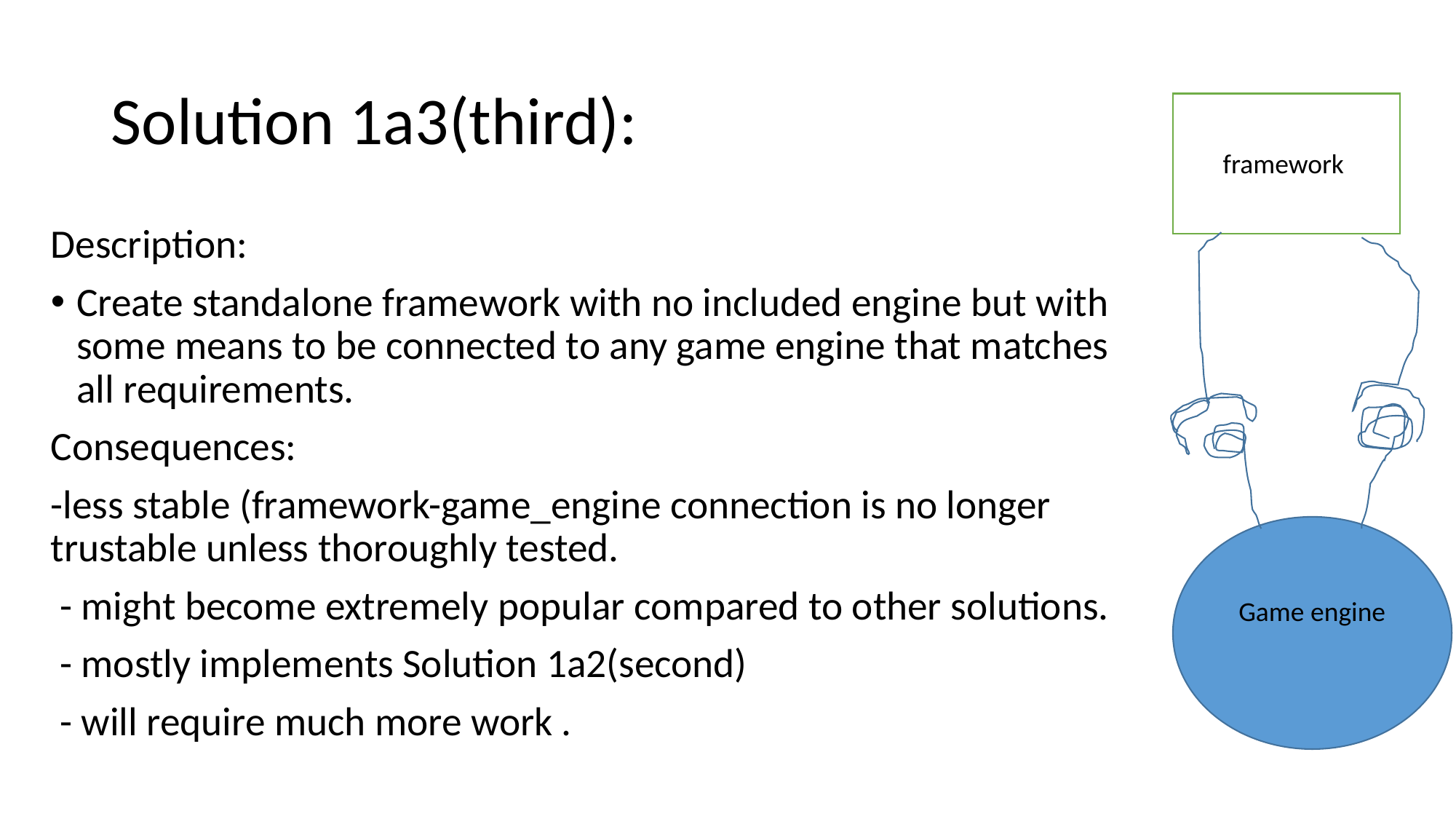

# Solution 1a3(third):

framework
Description:
Create standalone framework with no included engine but with some means to be connected to any game engine that matches all requirements.
Consequences:
-less stable (framework-game_engine connection is no longer trustable unless thoroughly tested.
 - might become extremely popular compared to other solutions.
 - mostly implements Solution 1a2(second)
 - will require much more work .

Game engine